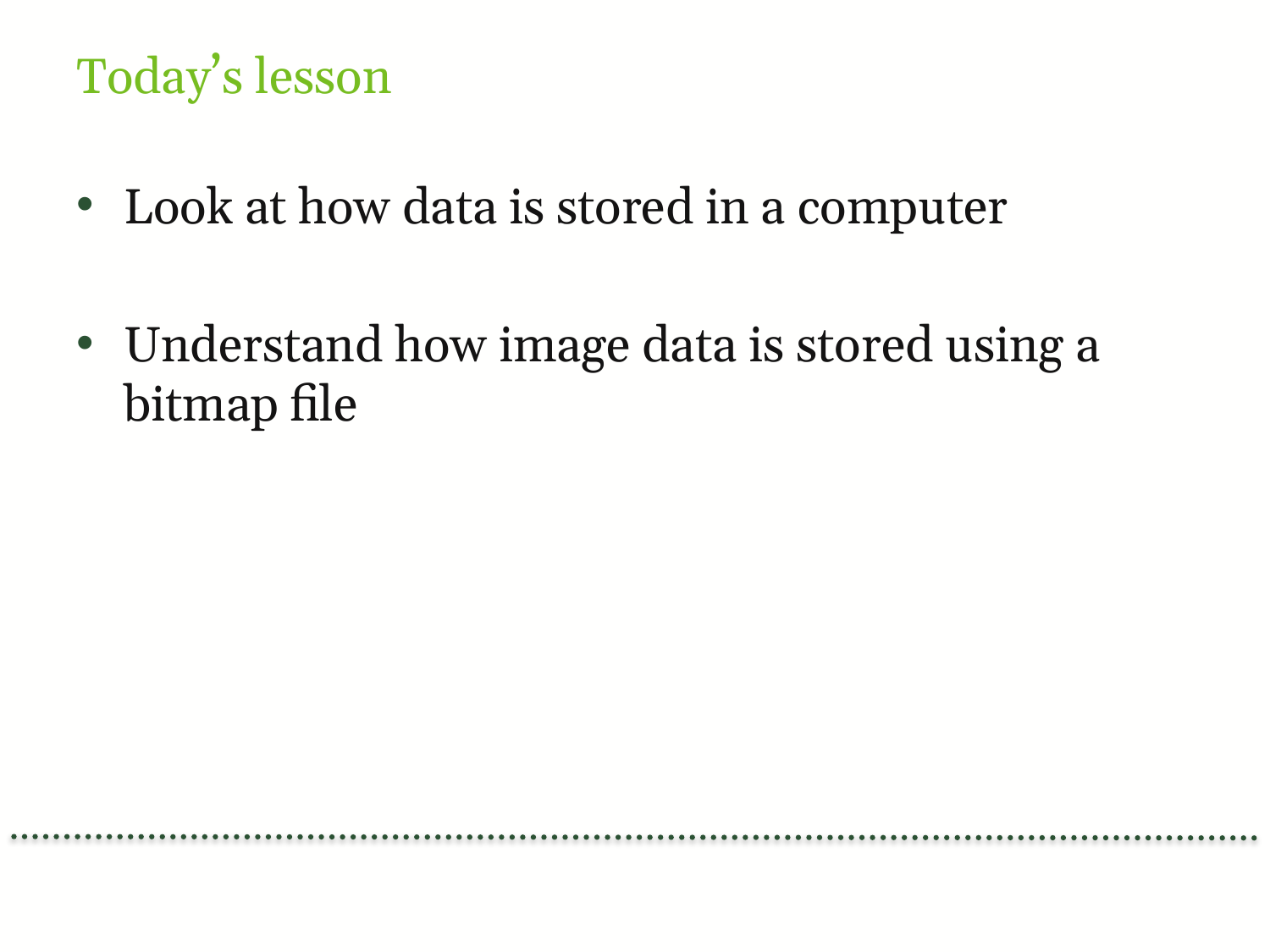

# Today’s lesson
Look at how data is stored in a computer

Understand how image data is stored using a bitmap file